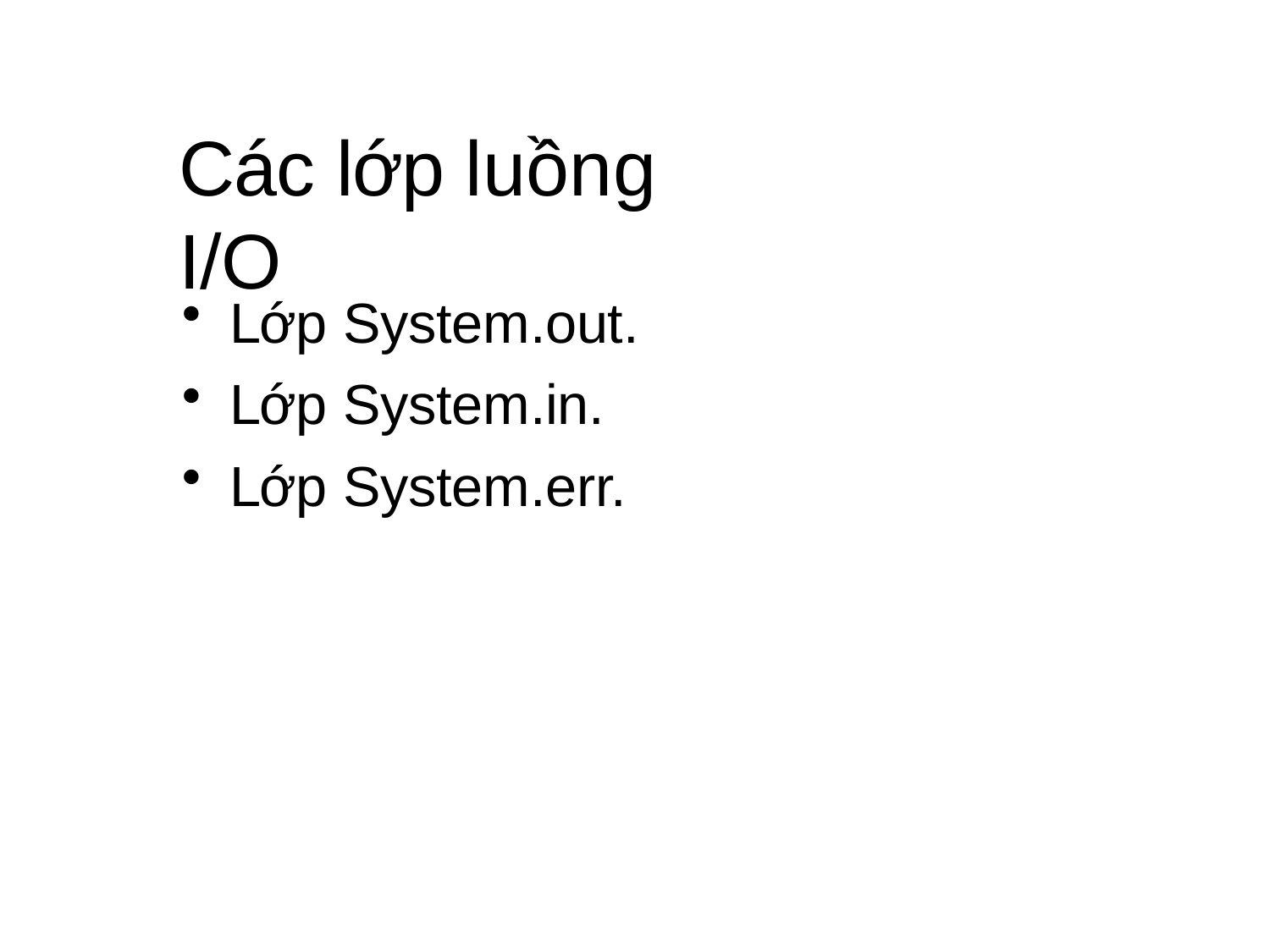

# Các lớp luồng I/O
Lớp System.out.
Lớp System.in.
Lớp System.err.